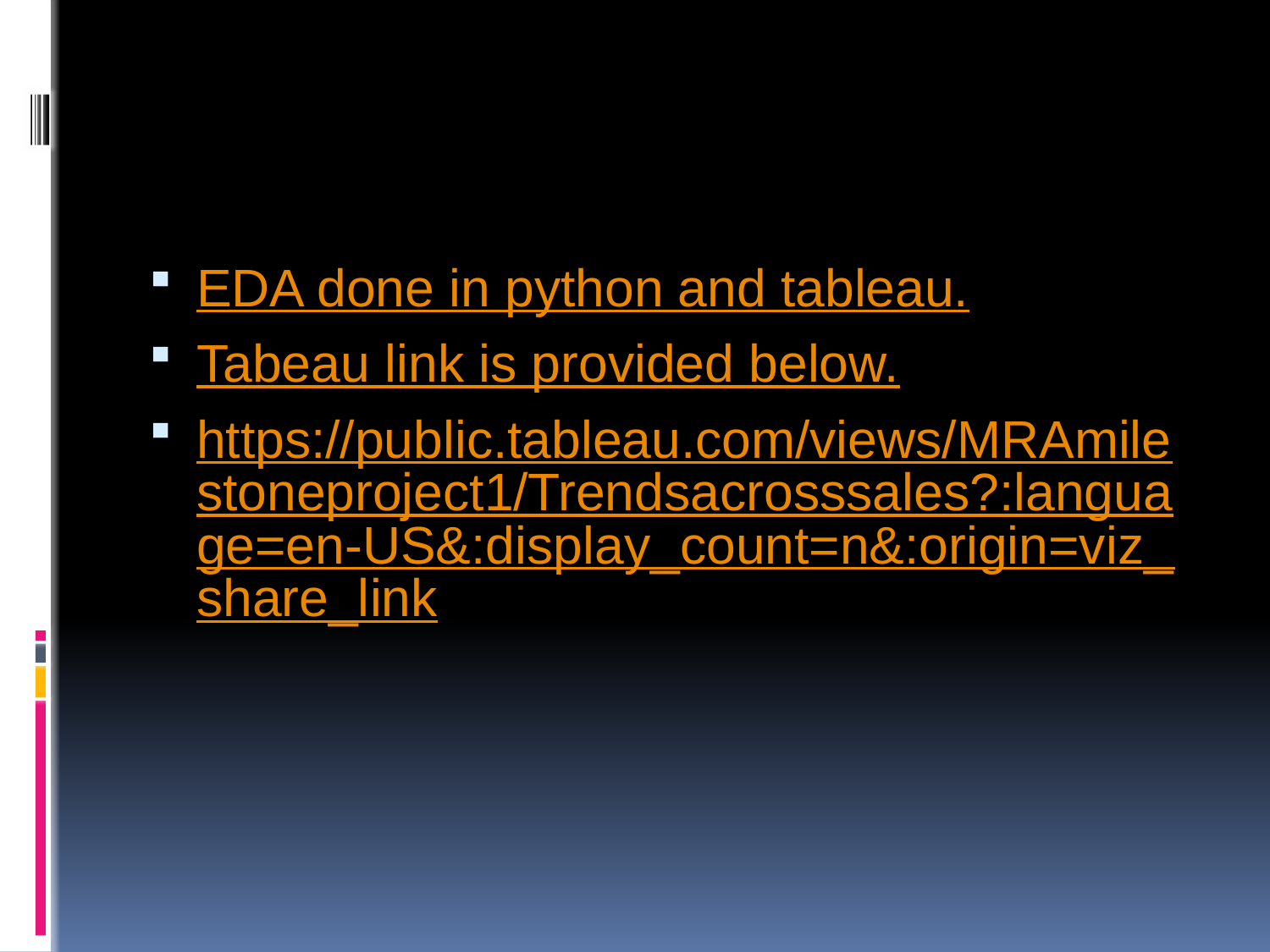

#
EDA done in python and tableau.
Tabeau link is provided below.
https://public.tableau.com/views/MRAmilestoneproject1/Trendsacrosssales?:language=en-US&:display_count=n&:origin=viz_share_link